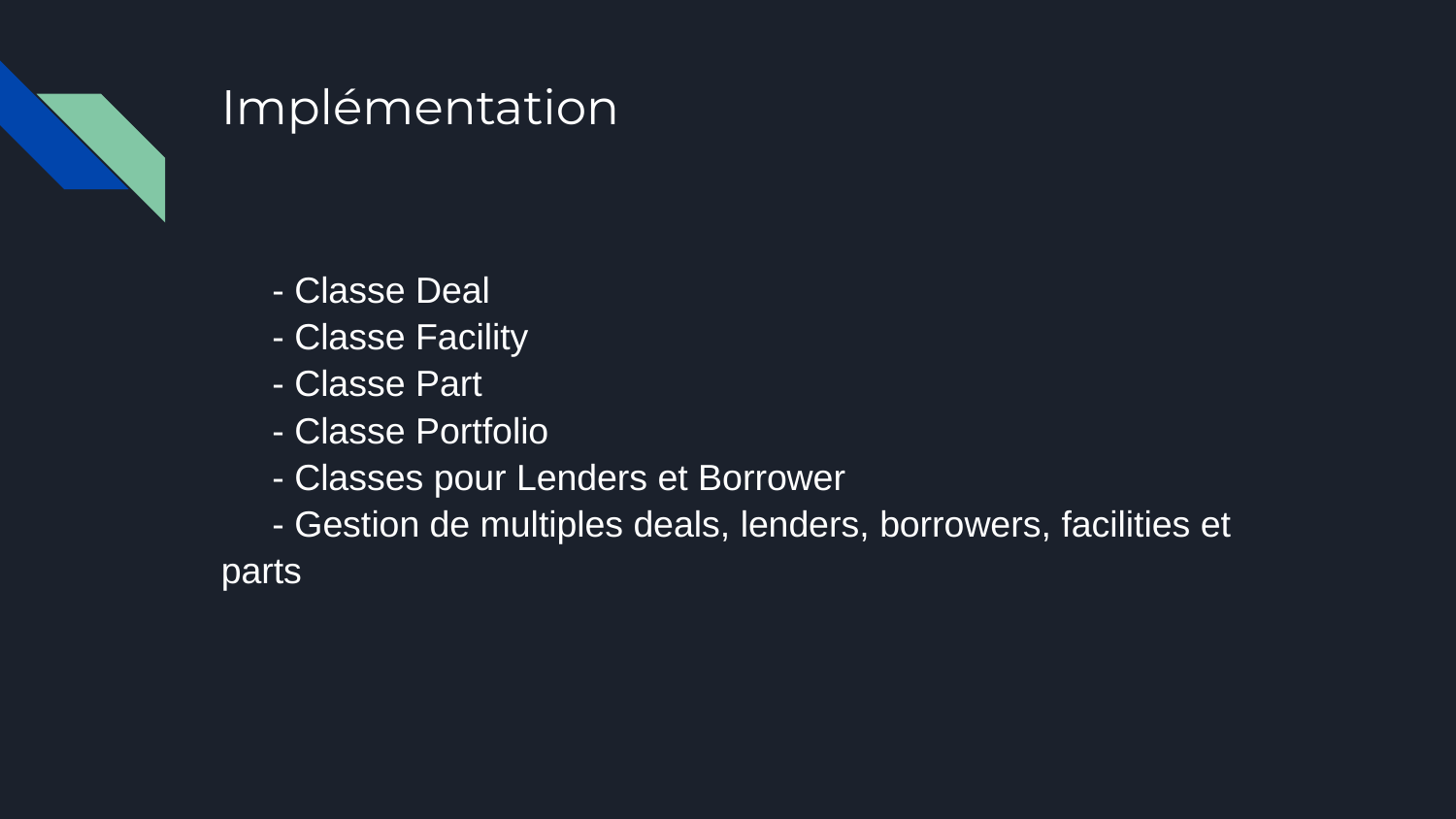

# Implémentation
     - Classe Deal
     - Classe Facility
     - Classe Part
     - Classe Portfolio
     - Classes pour Lenders et Borrower
     - Gestion de multiples deals, lenders, borrowers, facilities et parts